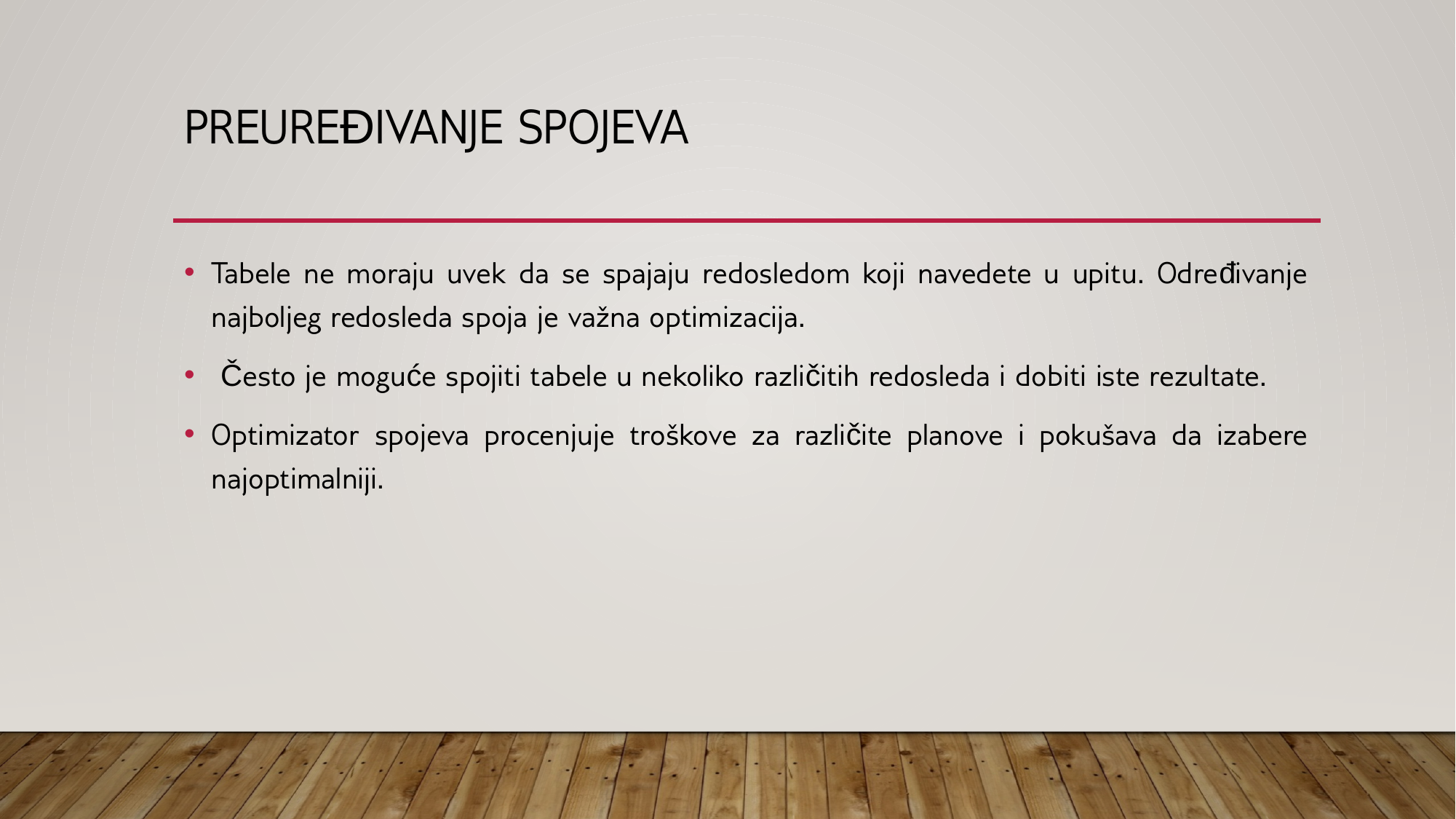

# Preuređivanje spojeva
Tabele ne moraju uvek da se spajaju redosledom koji navedete u upitu. Određivanje najboljeg redosleda spoja je važna optimizacija.
 Često je moguće spojiti tabele u nekoliko različitih redosleda i dobiti iste rezultate.
Optimizator spojeva procenjuje troškove za različite planove i pokušava da izabere najoptimalniji.